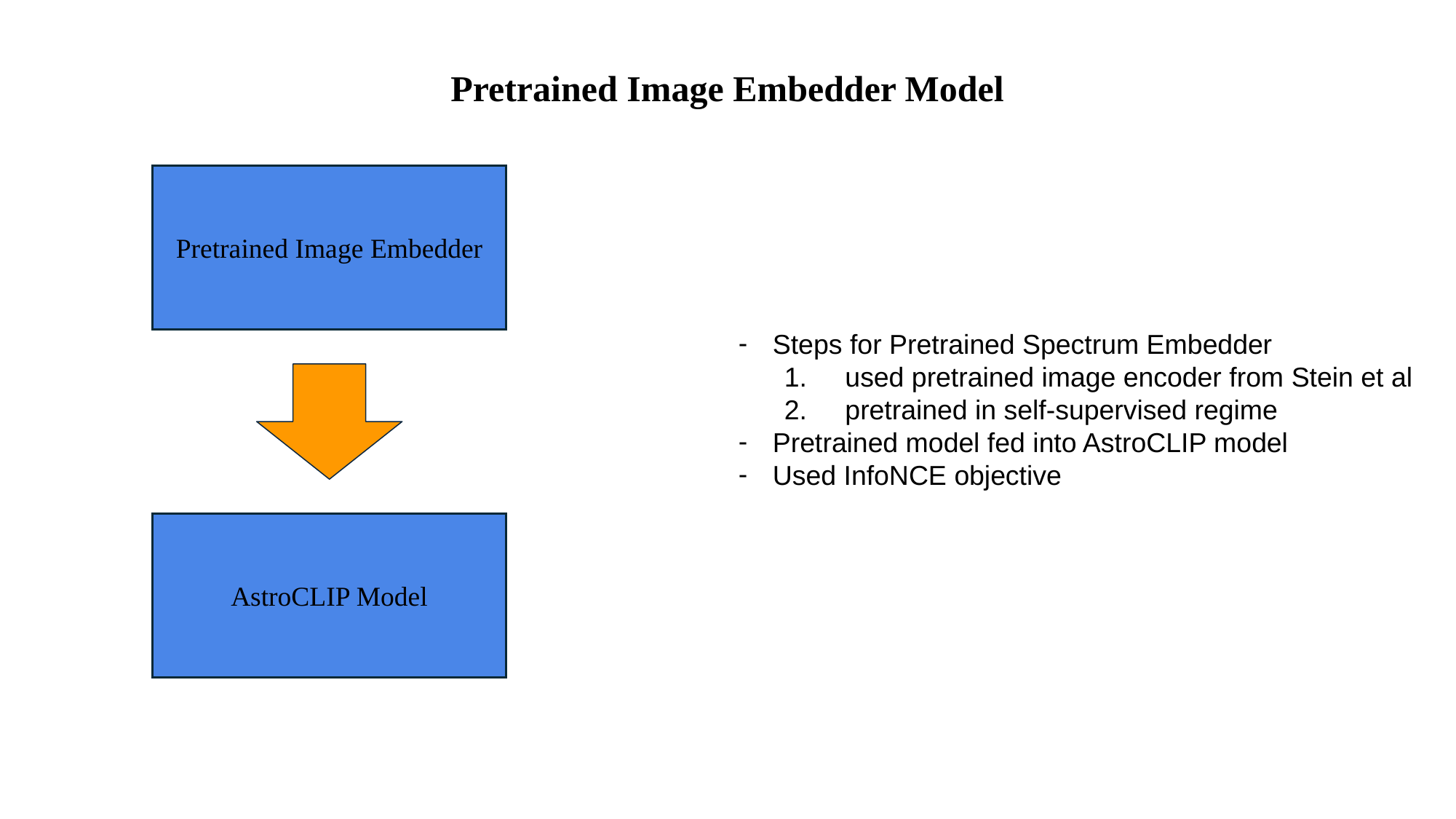

Pretrained Image Embedder Model
Pretrained Image Embedder
Steps for Pretrained Spectrum Embedder
      1.     used pretrained image encoder from Stein et al
      2.     pretrained in self-supervised regime
Pretrained model fed into AstroCLIP model
Used InfoNCE objective

AstroCLIP Model